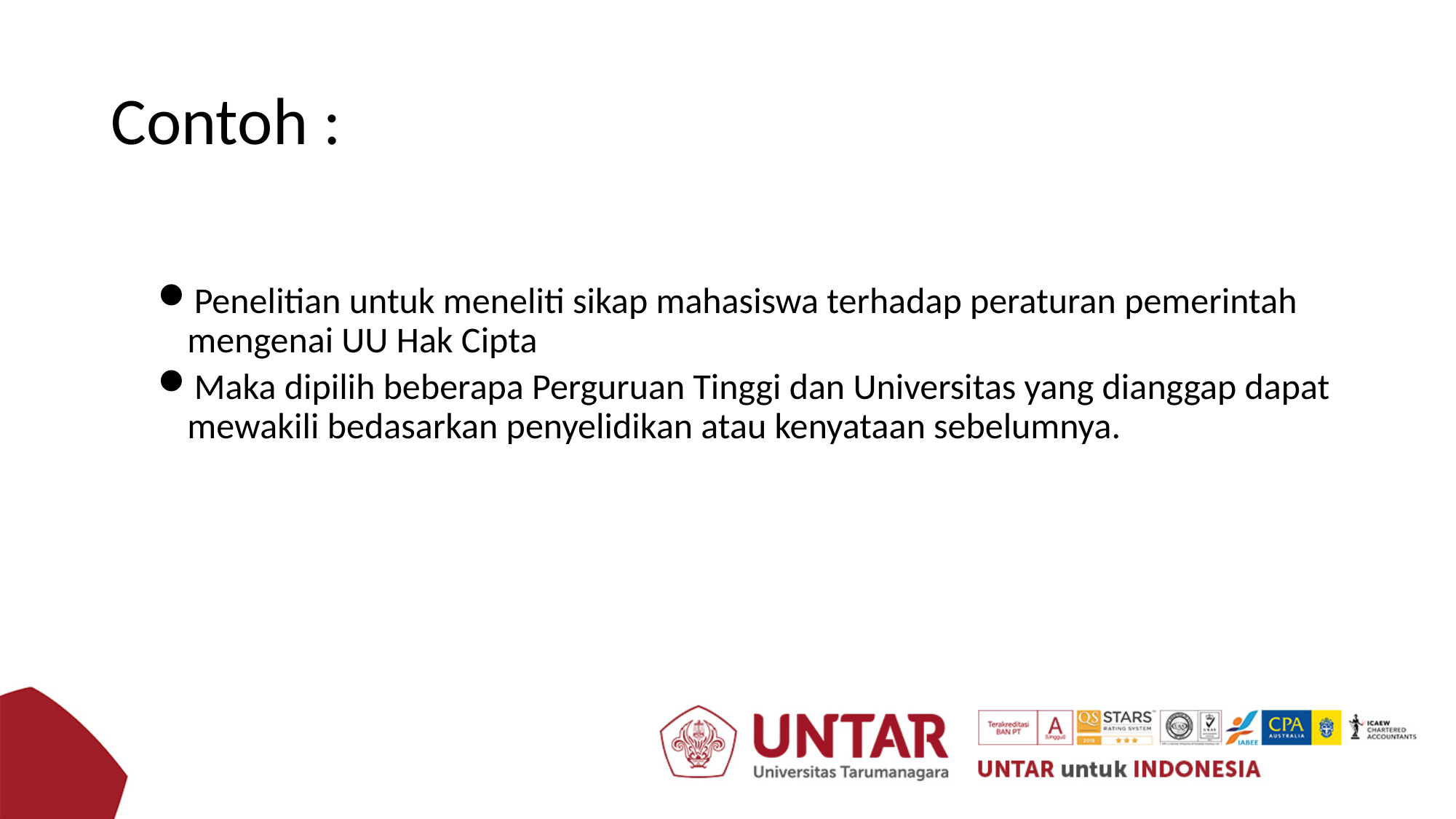

# Contoh :

Penelitian untuk meneliti sikap mahasiswa terhadap peraturan pemerintah mengenai UU Hak Cipta
Maka dipilih beberapa Perguruan Tinggi dan Universitas yang dianggap dapat mewakili bedasarkan penyelidikan atau kenyataan sebelumnya.